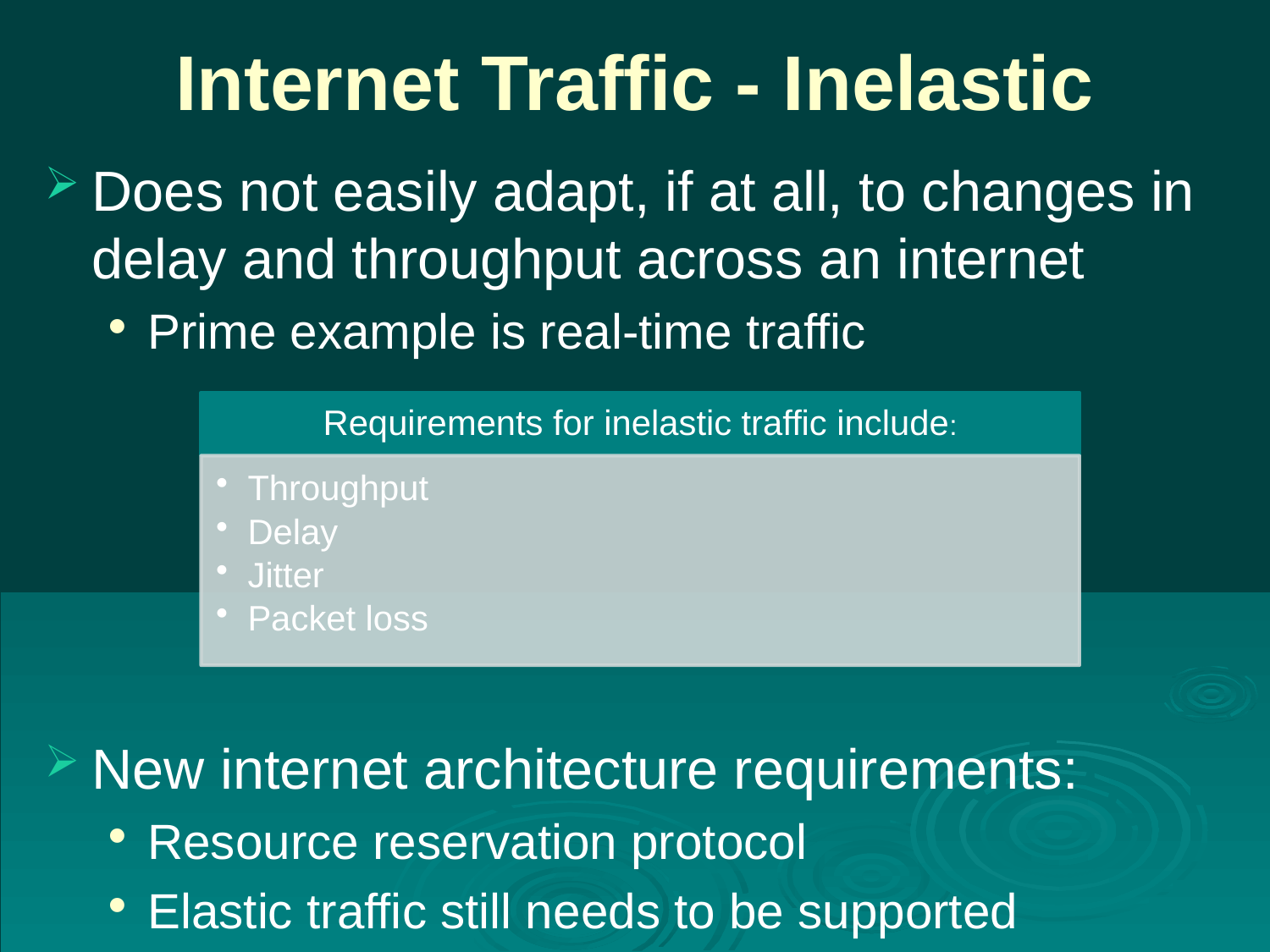

# Internet Traffic - Inelastic
Does not easily adapt, if at all, to changes in delay and throughput across an internet
Prime example is real-time traffic

New internet architecture requirements:
Resource reservation protocol
Elastic traffic still needs to be supported

Requirements for inelastic traffic include:
Throughput
Delay
Jitter
Packet loss